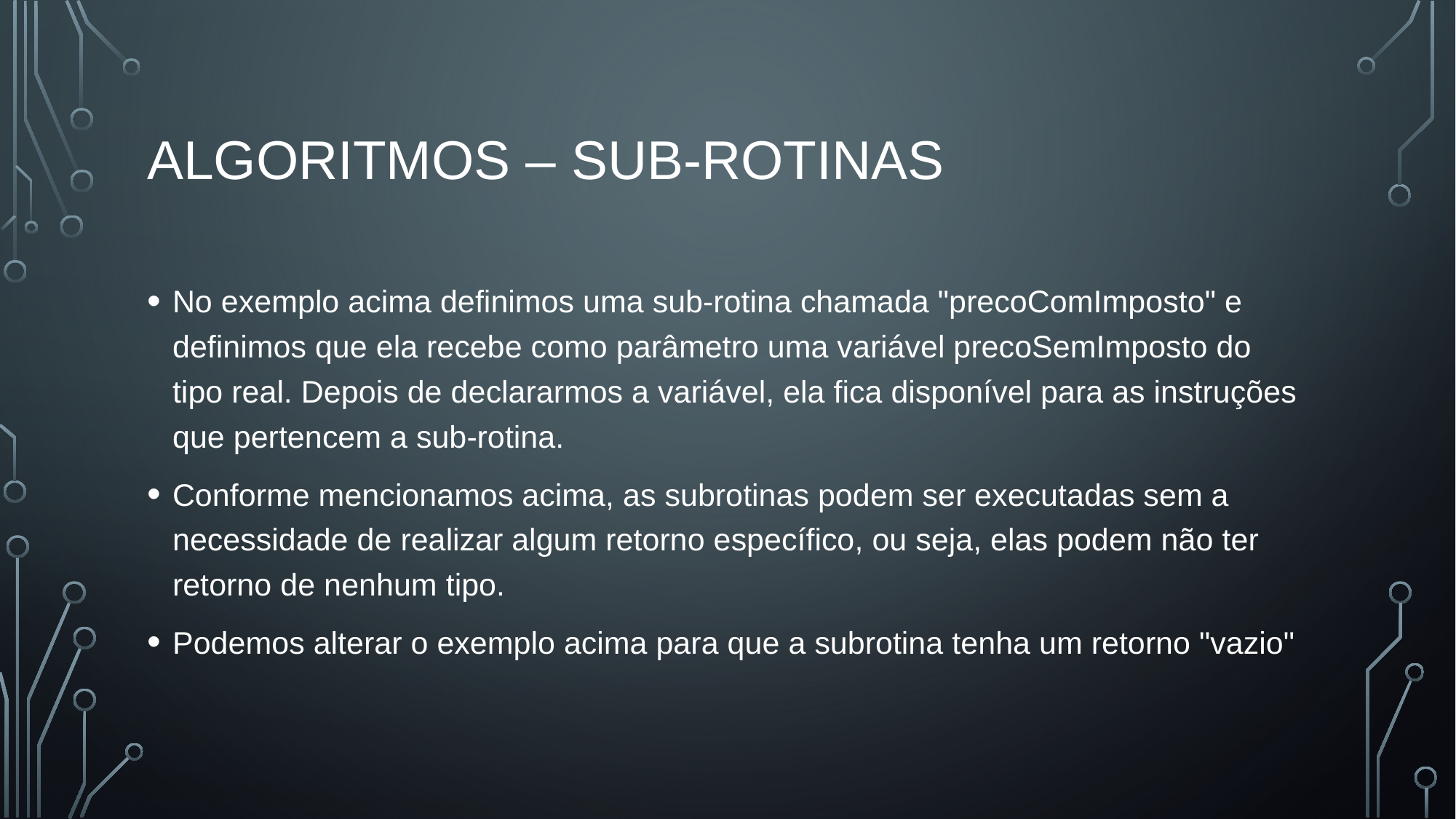

# Algoritmos – Sub-rotinas
No exemplo acima definimos uma sub-rotina chamada "precoComImposto" e definimos que ela recebe como parâmetro uma variável precoSemImposto do tipo real. Depois de declararmos a variável, ela fica disponível para as instruções que pertencem a sub-rotina.
Conforme mencionamos acima, as subrotinas podem ser executadas sem a necessidade de realizar algum retorno específico, ou seja, elas podem não ter retorno de nenhum tipo.
Podemos alterar o exemplo acima para que a subrotina tenha um retorno "vazio"